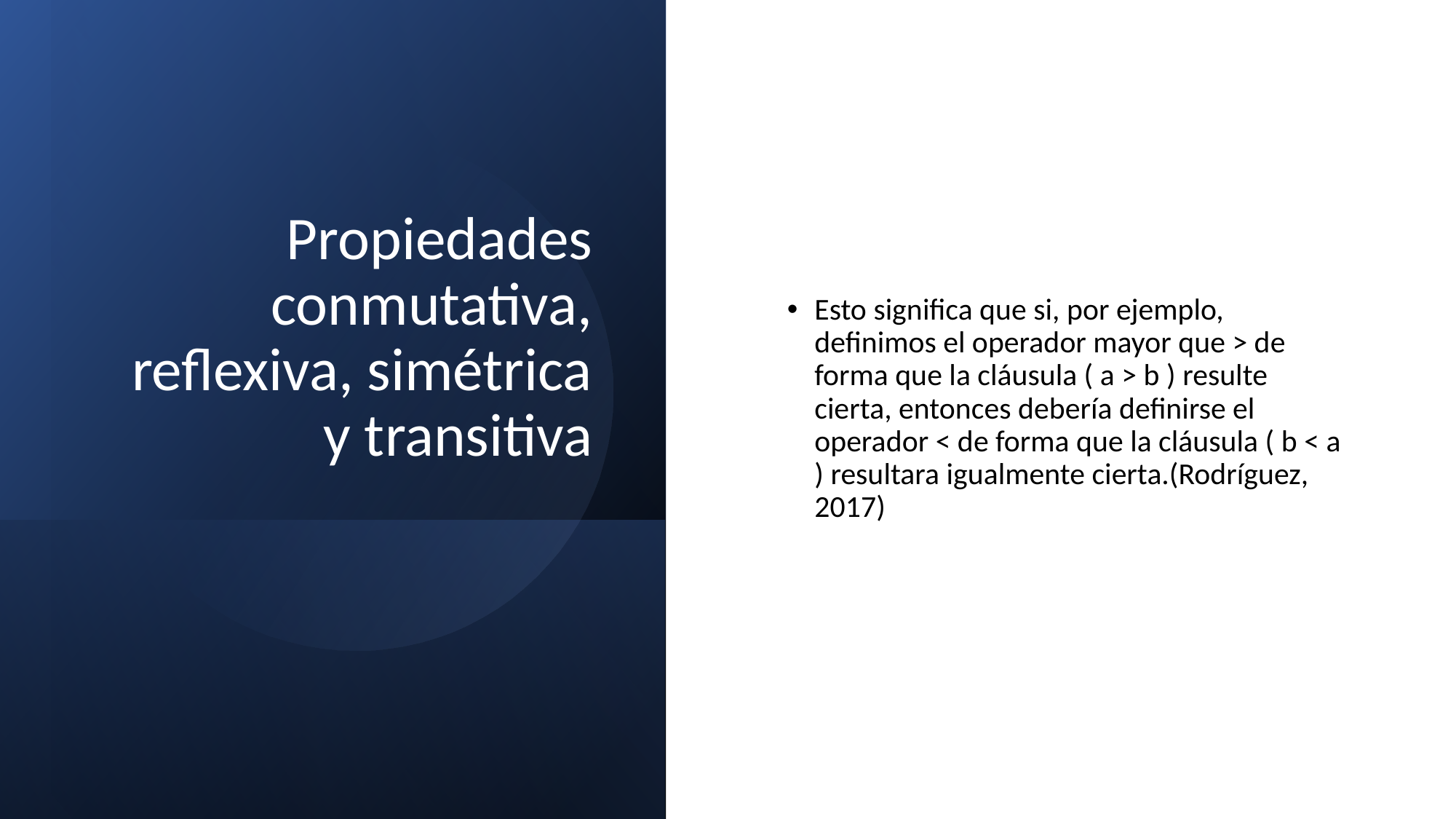

# Propiedades conmutativa, reflexiva, simétrica y transitiva

Esto significa que si, por ejemplo, definimos el operador mayor que > de forma que la cláusula ( a > b ) resulte cierta, entonces debería definirse el operador < de forma que la cláusula ( b < a ) resultara igualmente cierta.(Rodríguez, 2017)